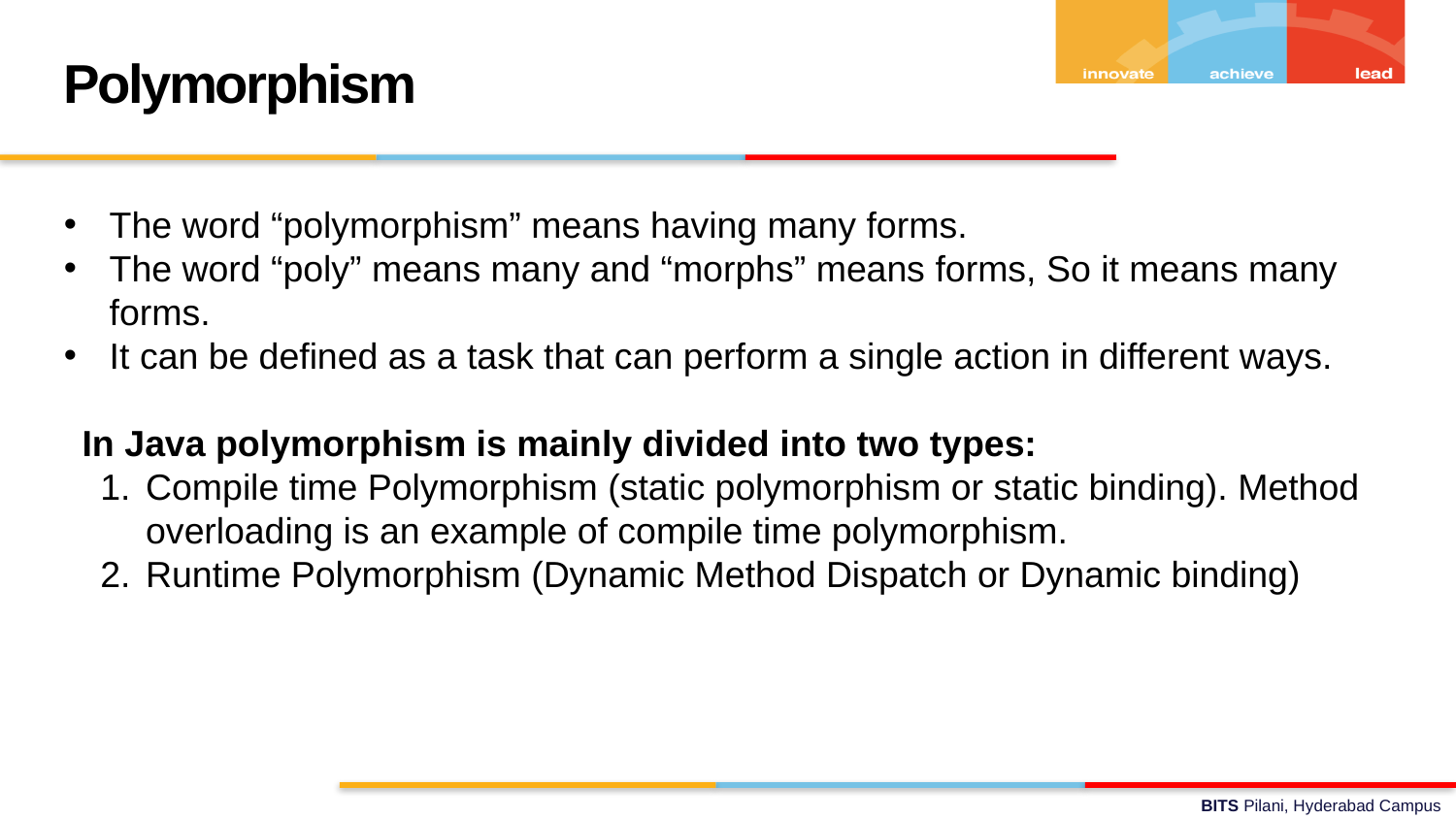

Polymorphism
The word “polymorphism” means having many forms.
The word “poly” means many and “morphs” means forms, So it means many forms.
It can be defined as a task that can perform a single action in different ways.

In Java polymorphism is mainly divided into two types:
Compile time Polymorphism (static polymorphism or static binding). Method overloading is an example of compile time polymorphism.
Runtime Polymorphism (Dynamic Method Dispatch or Dynamic binding)